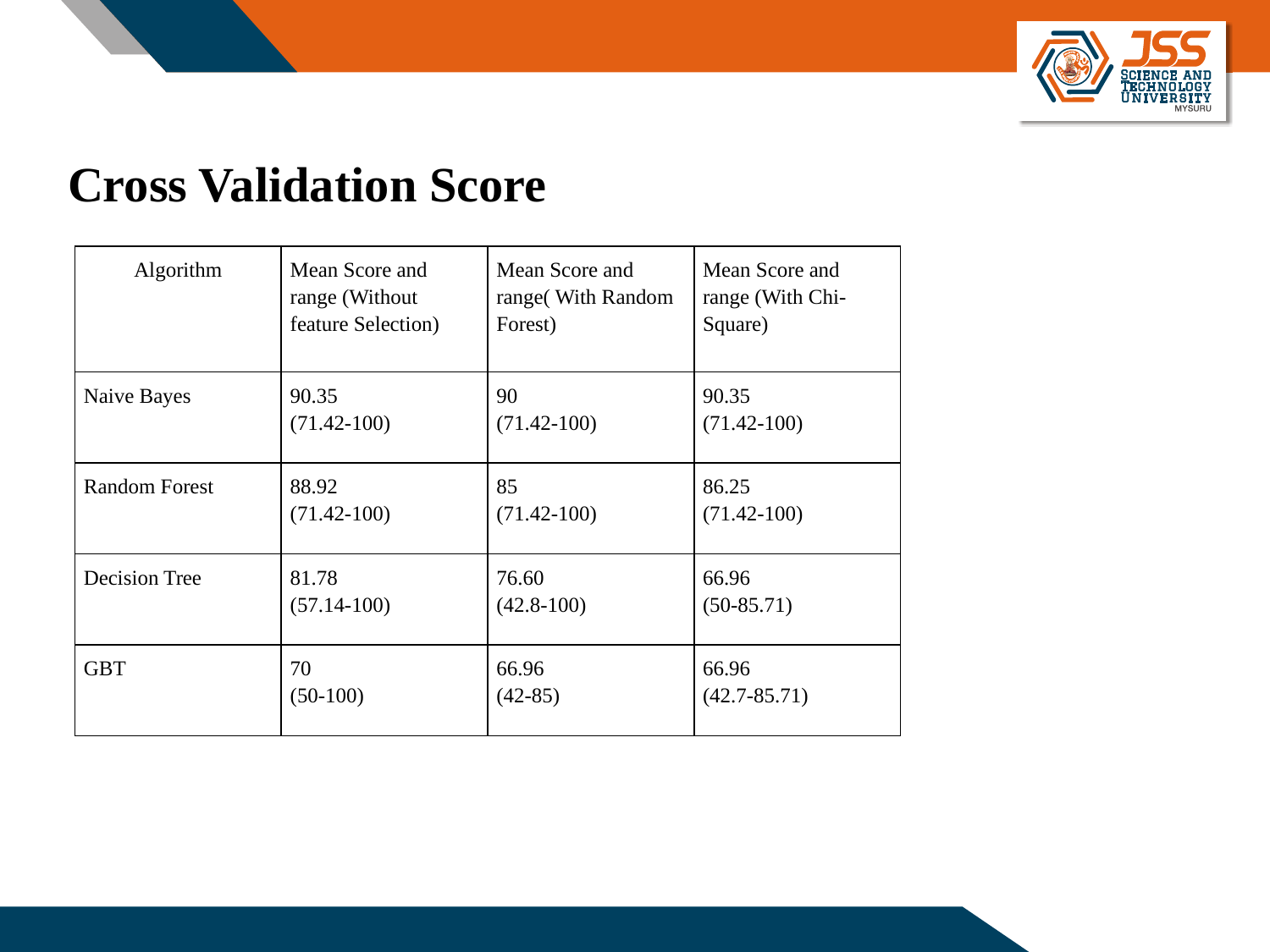

Cross Validation Score

| Algorithm | Mean Score and range (Without feature Selection) | Mean Score and range( With Random Forest) | Mean Score and range (With Chi-Square) |
| --- | --- | --- | --- |
| Naive Bayes | 90.35 (71.42-100) | 90 (71.42-100) | 90.35 (71.42-100) |
| Random Forest | 88.92 (71.42-100) | 85 (71.42-100) | 86.25 (71.42-100) |
| Decision Tree | 81.78 (57.14-100) | 76.60 (42.8-100) | 66.96 (50-85.71) |
| GBT | 70 (50-100) | 66.96 (42-85) | 66.96 (42.7-85.71) |